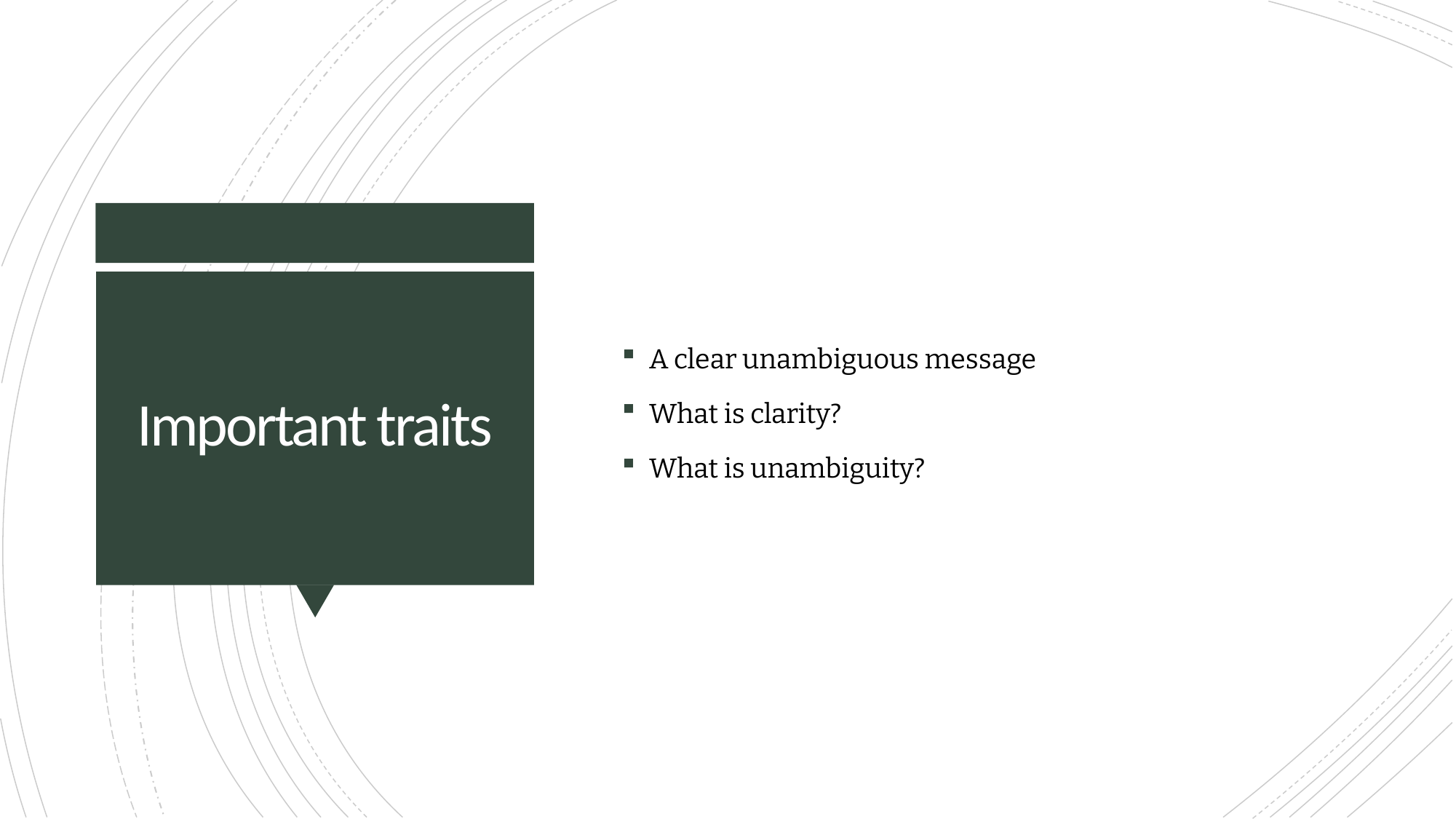

A clear unambiguous message
What is clarity?
What is unambiguity?
# Important traits